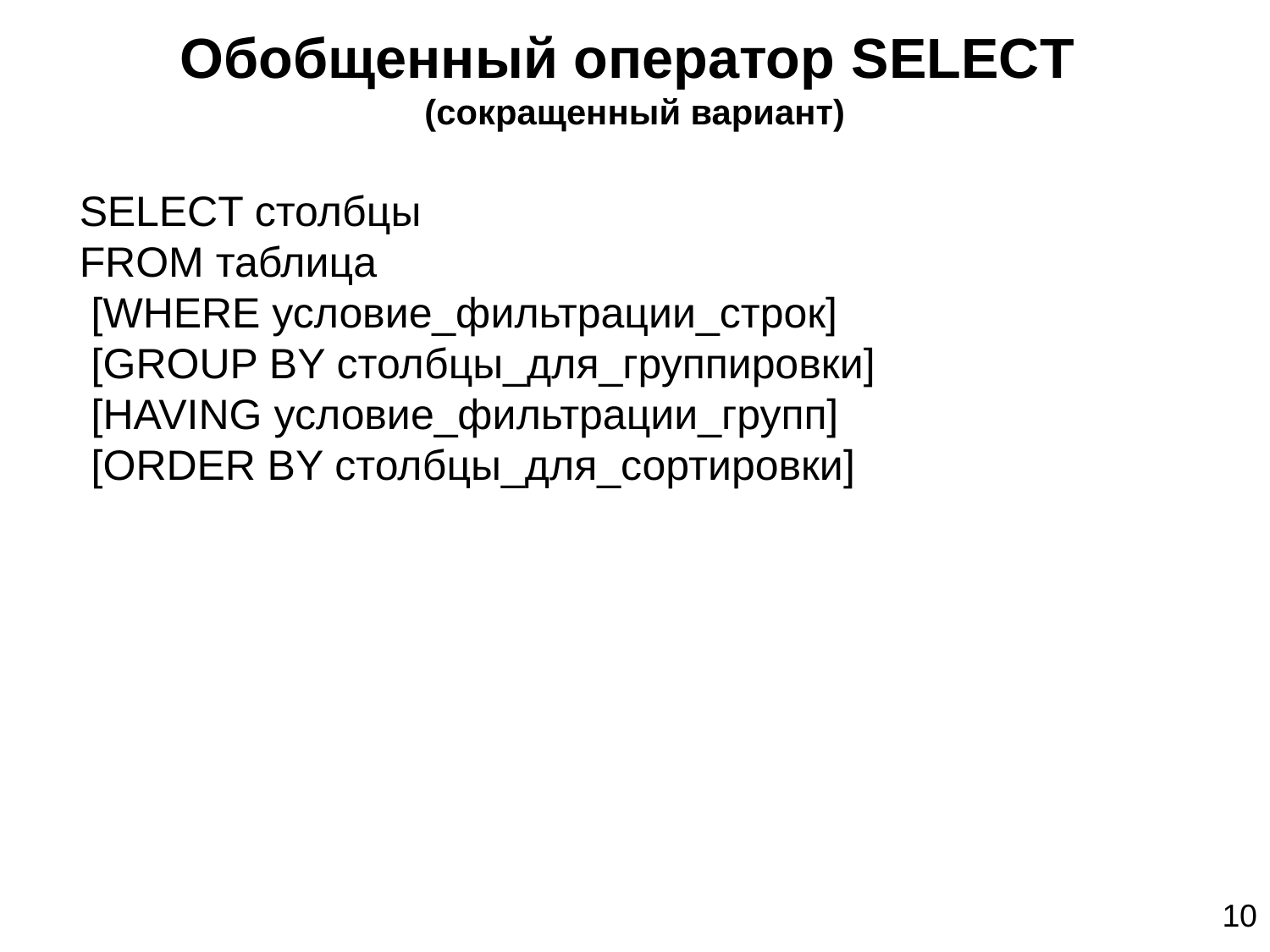

Обобщенный оператор SELECT
(сокращенный вариант)
SELECT столбцы
FROM таблица
 [WHERE условие_фильтрации_строк]
 [GROUP BY столбцы_для_группировки]
 [HAVING условие_фильтрации_групп]
 [ORDER BY столбцы_для_сортировки]
10